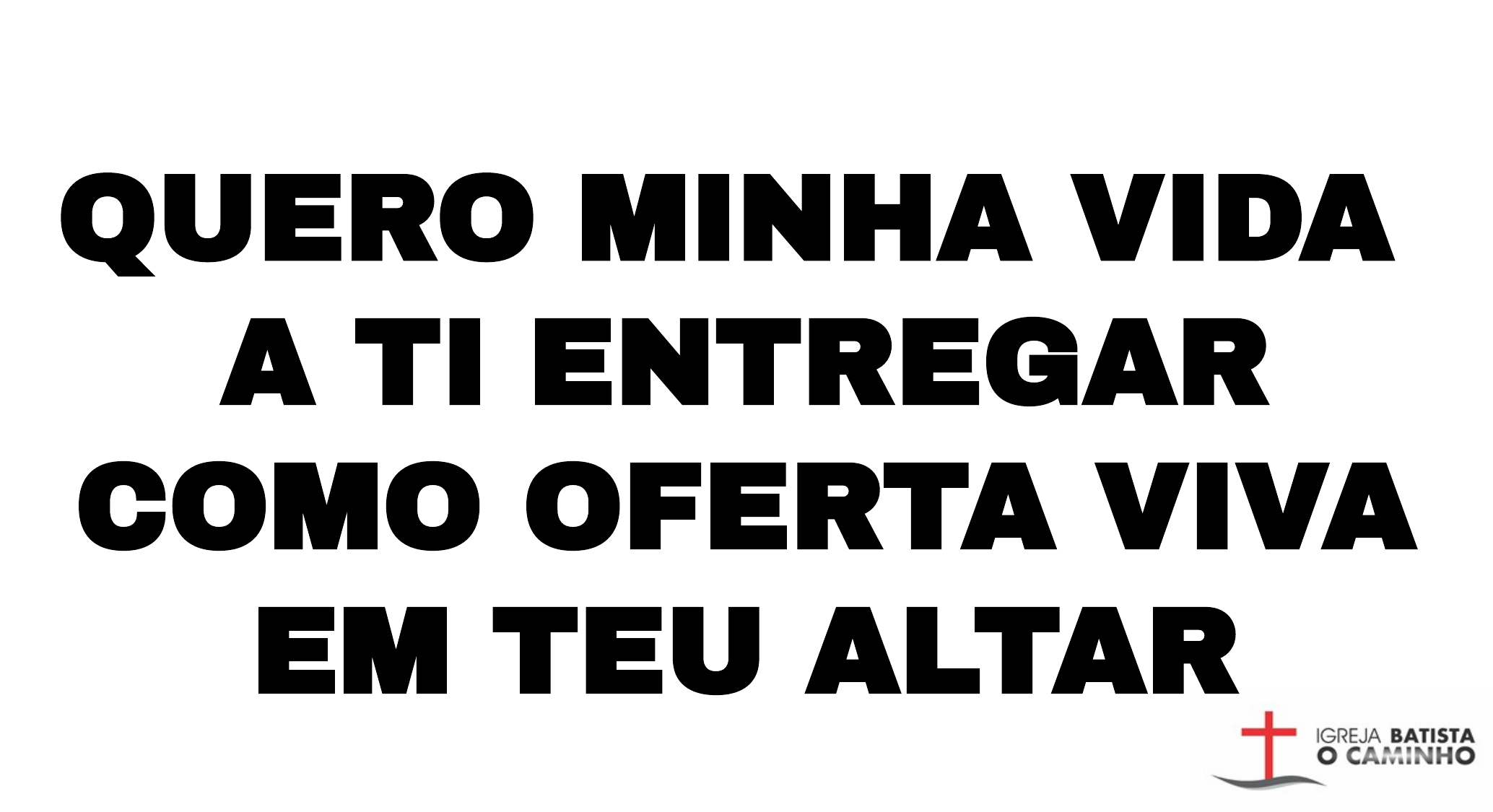

QUERO MINHA VIDA
A TI ENTREGAR
COMO OFERTA VIVA EM TEU ALTAR